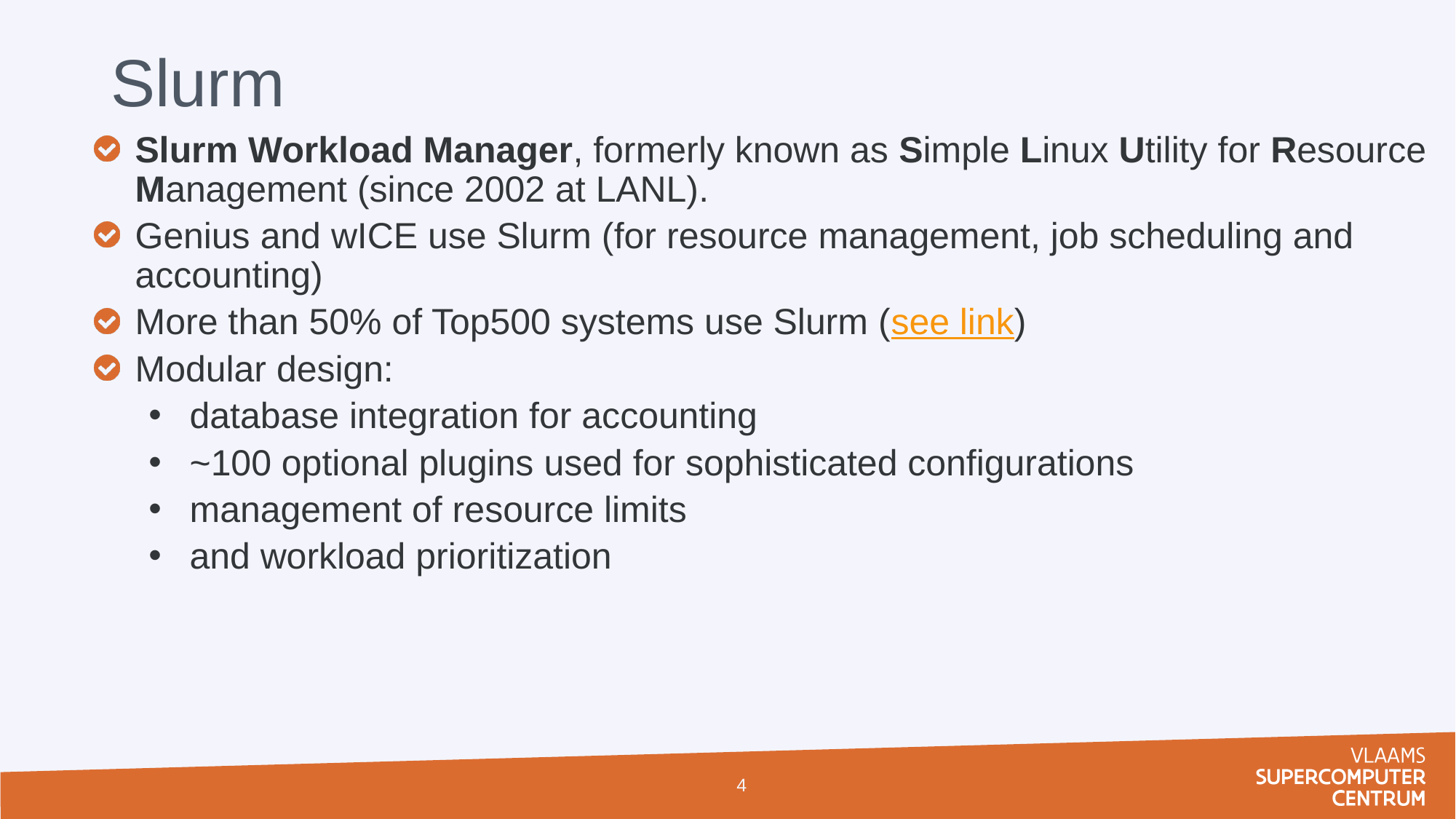

Slurm
Slurm Workload Manager, formerly known as Simple Linux Utility for Resource Management (since 2002 at LANL).
Genius and wICE use Slurm (for resource management, job scheduling and accounting)
More than 50% of Top500 systems use Slurm (see link)
Modular design:
database integration for accounting
~100 optional plugins used for sophisticated configurations
management of resource limits
and workload prioritization
4